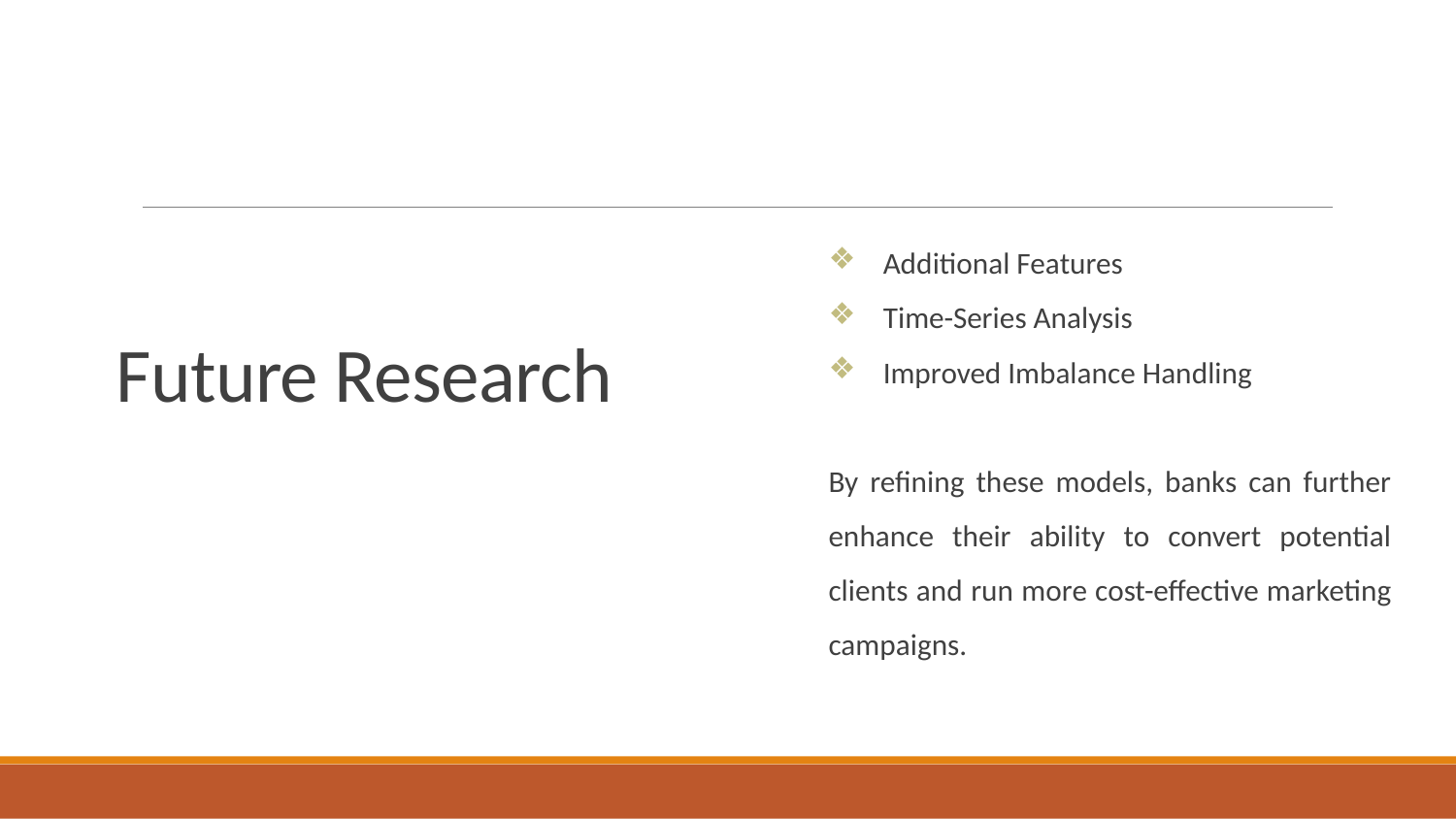

Additional Features
Time-Series Analysis
Improved Imbalance Handling

By refining these models, banks can further enhance their ability to convert potential clients and run more cost-effective marketing campaigns.
# Future Research